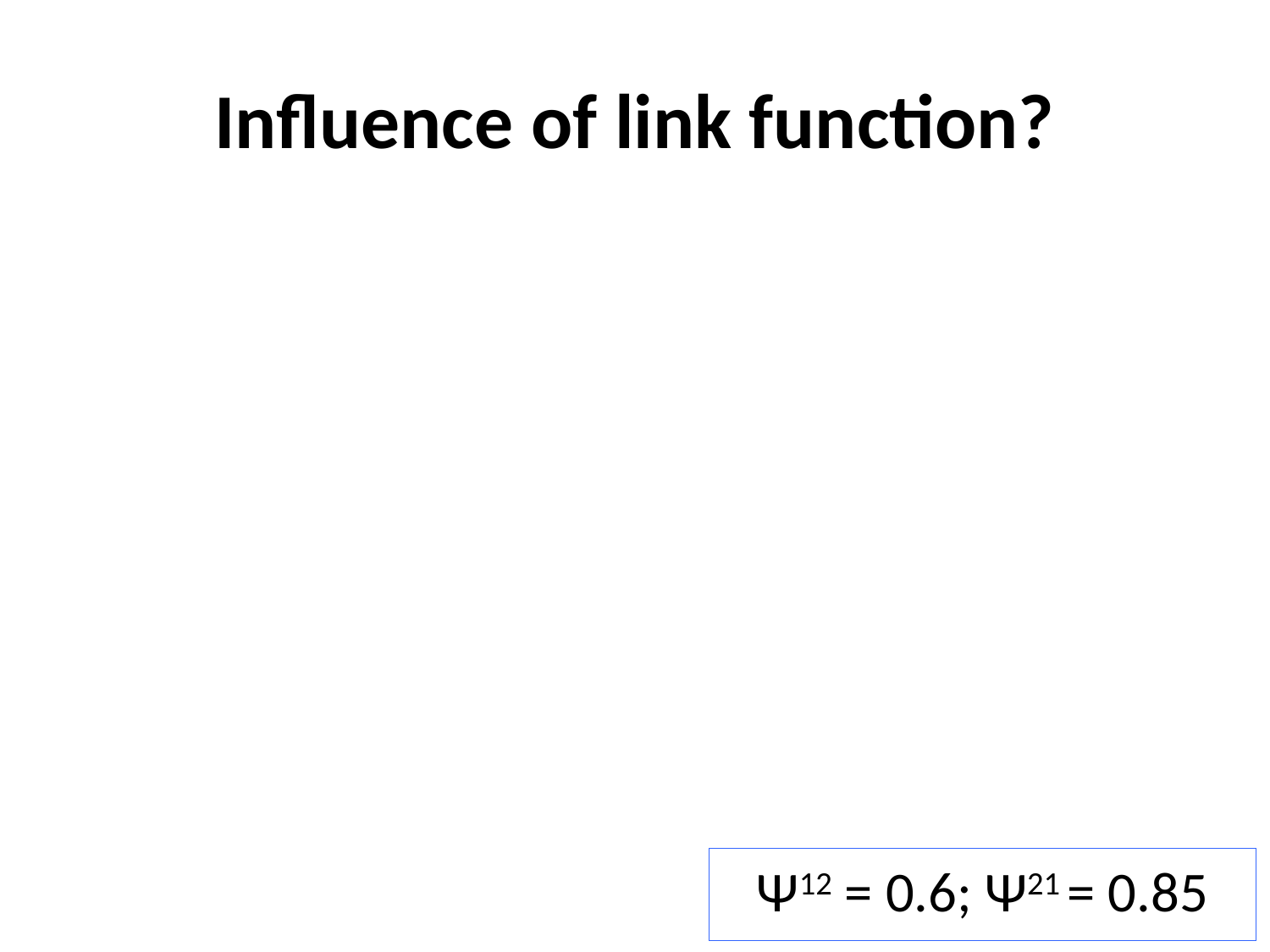

# Influence of link function?
Ψ12 = 0.6; Ψ21 = 0.85